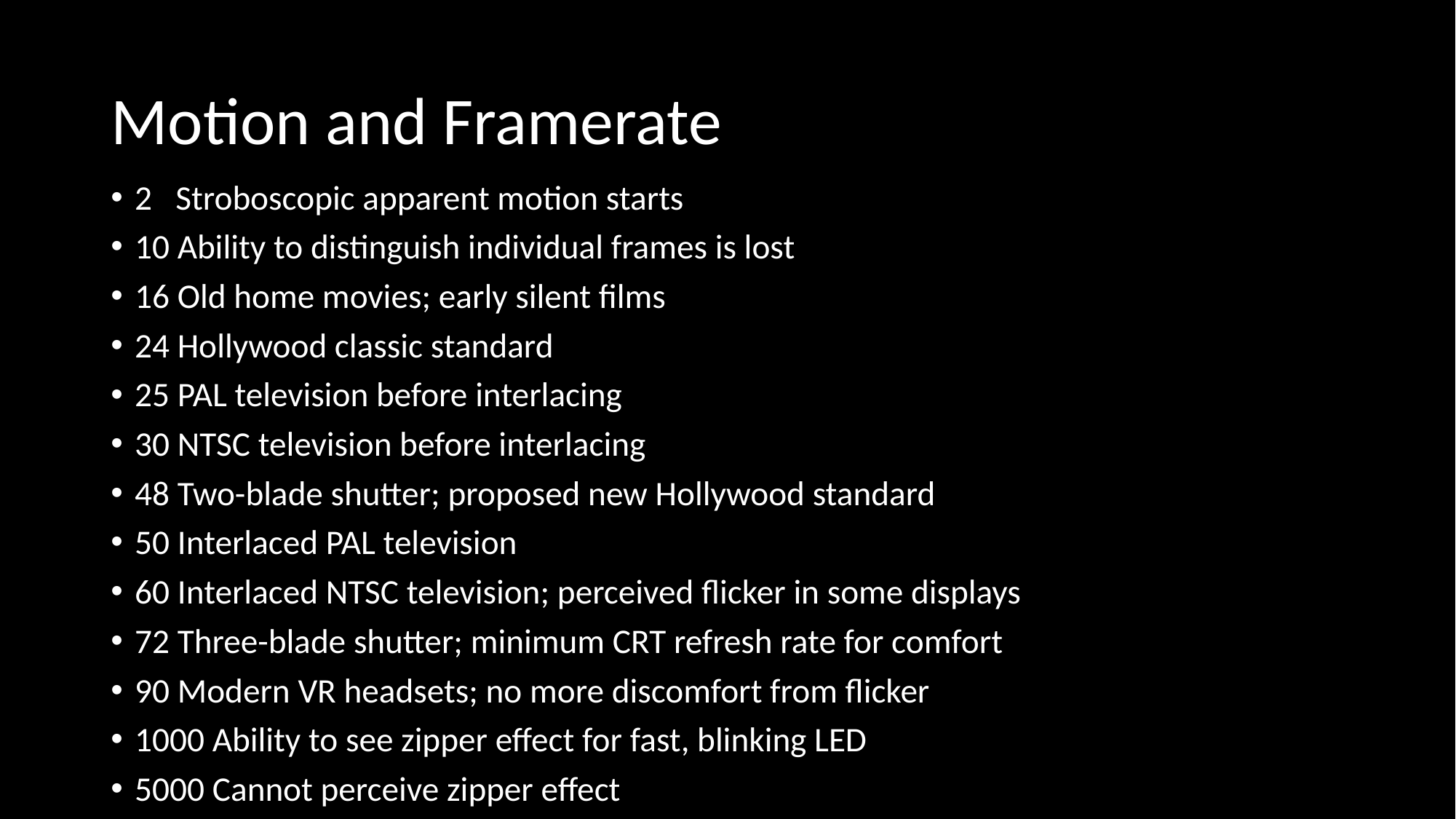

# Motion and Framerate
2   Stroboscopic apparent motion starts
10 Ability to distinguish individual frames is lost
16 Old home movies; early silent films
24 Hollywood classic standard
25 PAL television before interlacing
30 NTSC television before interlacing
48 Two-blade shutter; proposed new Hollywood standard
50 Interlaced PAL television
60 Interlaced NTSC television; perceived flicker in some displays
72 Three-blade shutter; minimum CRT refresh rate for comfort
90 Modern VR headsets; no more discomfort from flicker
1000 Ability to see zipper effect for fast, blinking LED
5000 Cannot perceive zipper effect